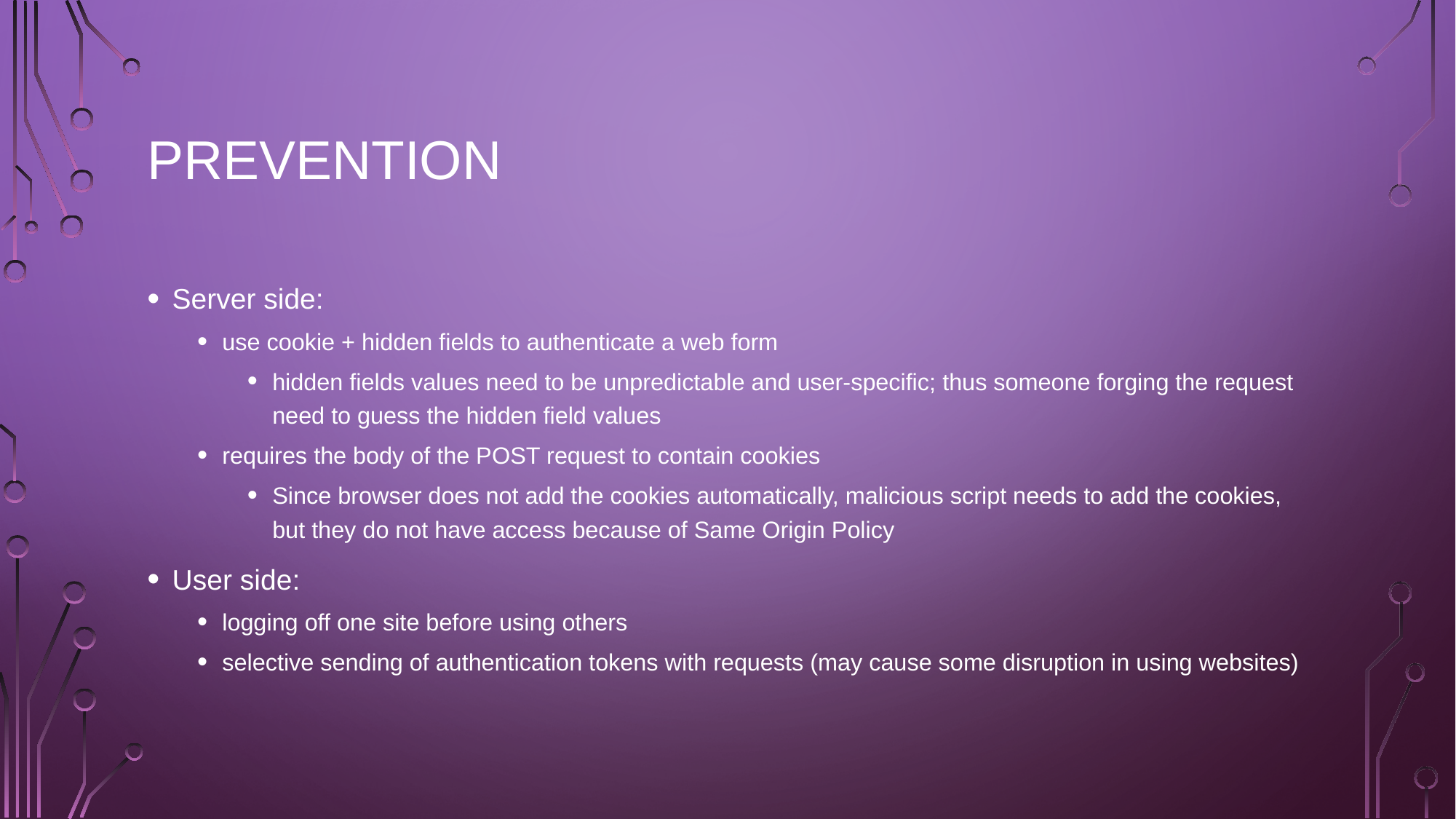

# Prevention
Server side:
use cookie + hidden fields to authenticate a web form
hidden fields values need to be unpredictable and user-specific; thus someone forging the request need to guess the hidden field values
requires the body of the POST request to contain cookies
Since browser does not add the cookies automatically, malicious script needs to add the cookies, but they do not have access because of Same Origin Policy
User side:
logging off one site before using others
selective sending of authentication tokens with requests (may cause some disruption in using websites)